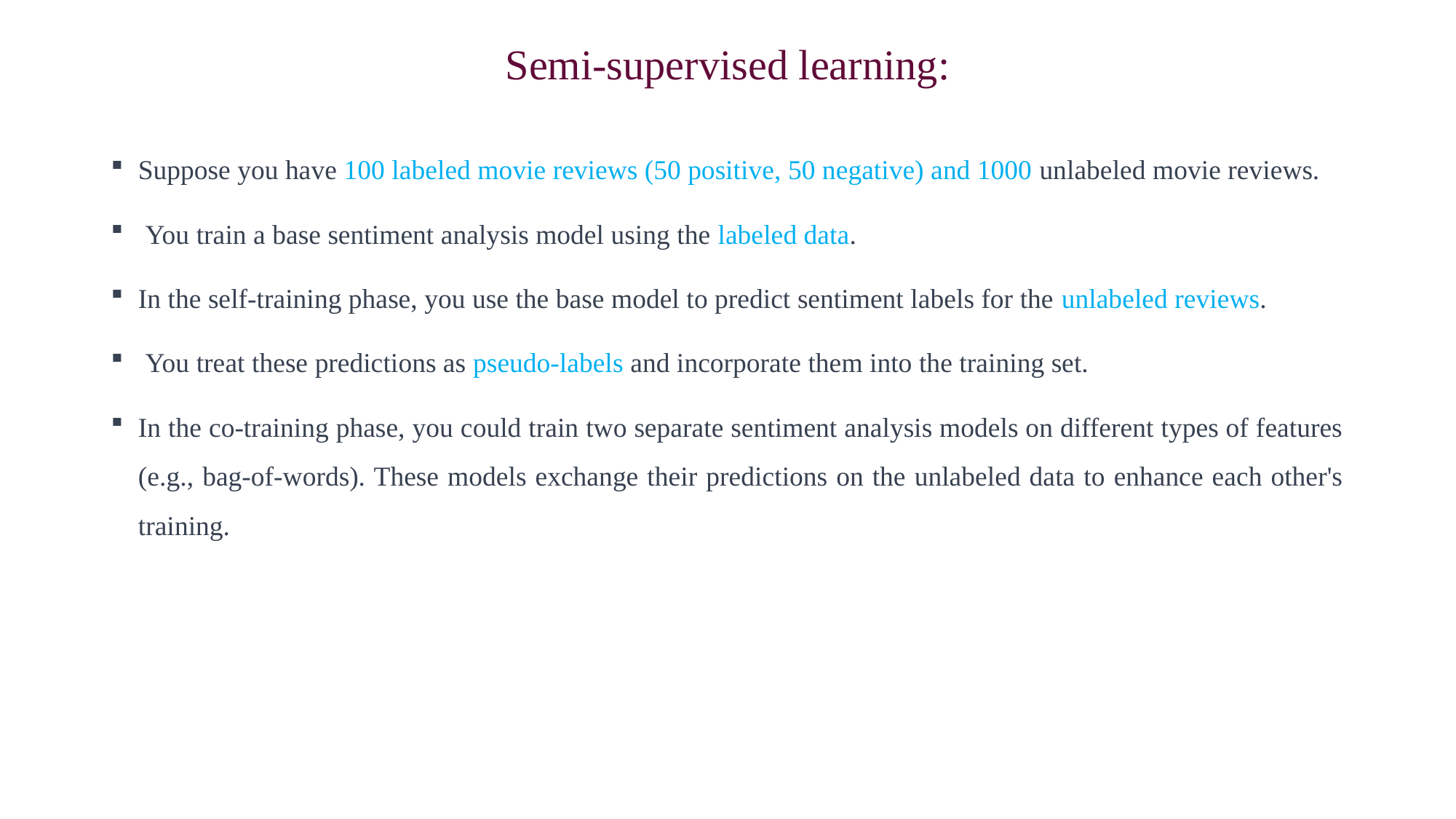

# Semi-supervised learning:
Suppose you have 100 labeled movie reviews (50 positive, 50 negative) and 1000 unlabeled movie reviews.
 You train a base sentiment analysis model using the labeled data.
In the self-training phase, you use the base model to predict sentiment labels for the unlabeled reviews.
 You treat these predictions as pseudo-labels and incorporate them into the training set.
In the co-training phase, you could train two separate sentiment analysis models on different types of features (e.g., bag-of-words). These models exchange their predictions on the unlabeled data to enhance each other's training.